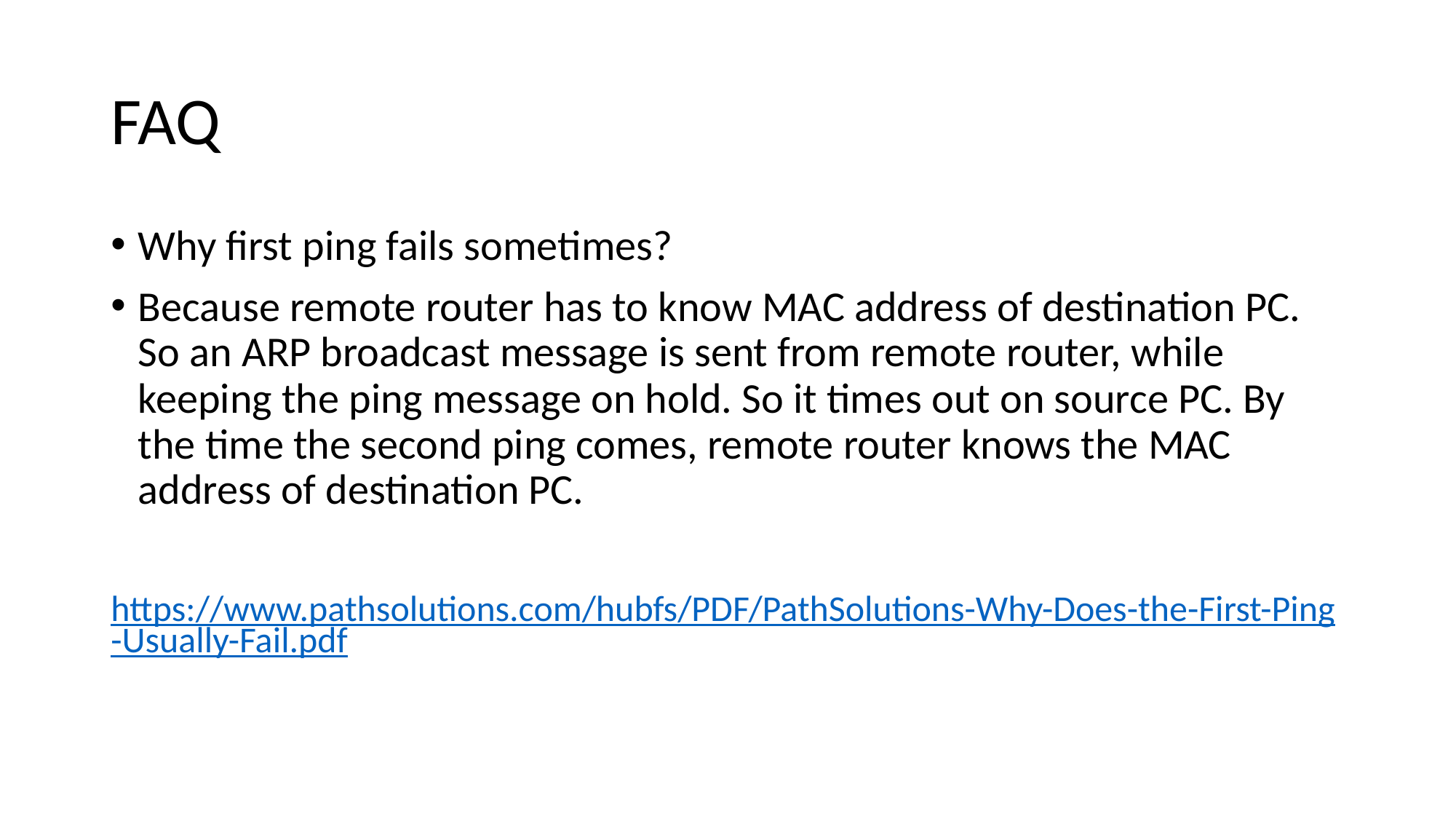

# FAQ
Why first ping fails sometimes?
Because remote router has to know MAC address of destination PC. So an ARP broadcast message is sent from remote router, while keeping the ping message on hold. So it times out on source PC. By the time the second ping comes, remote router knows the MAC address of destination PC.

https://www.pathsolutions.com/hubfs/PDF/PathSolutions-Why-Does-the-First-Ping-Usually-Fail.pdf